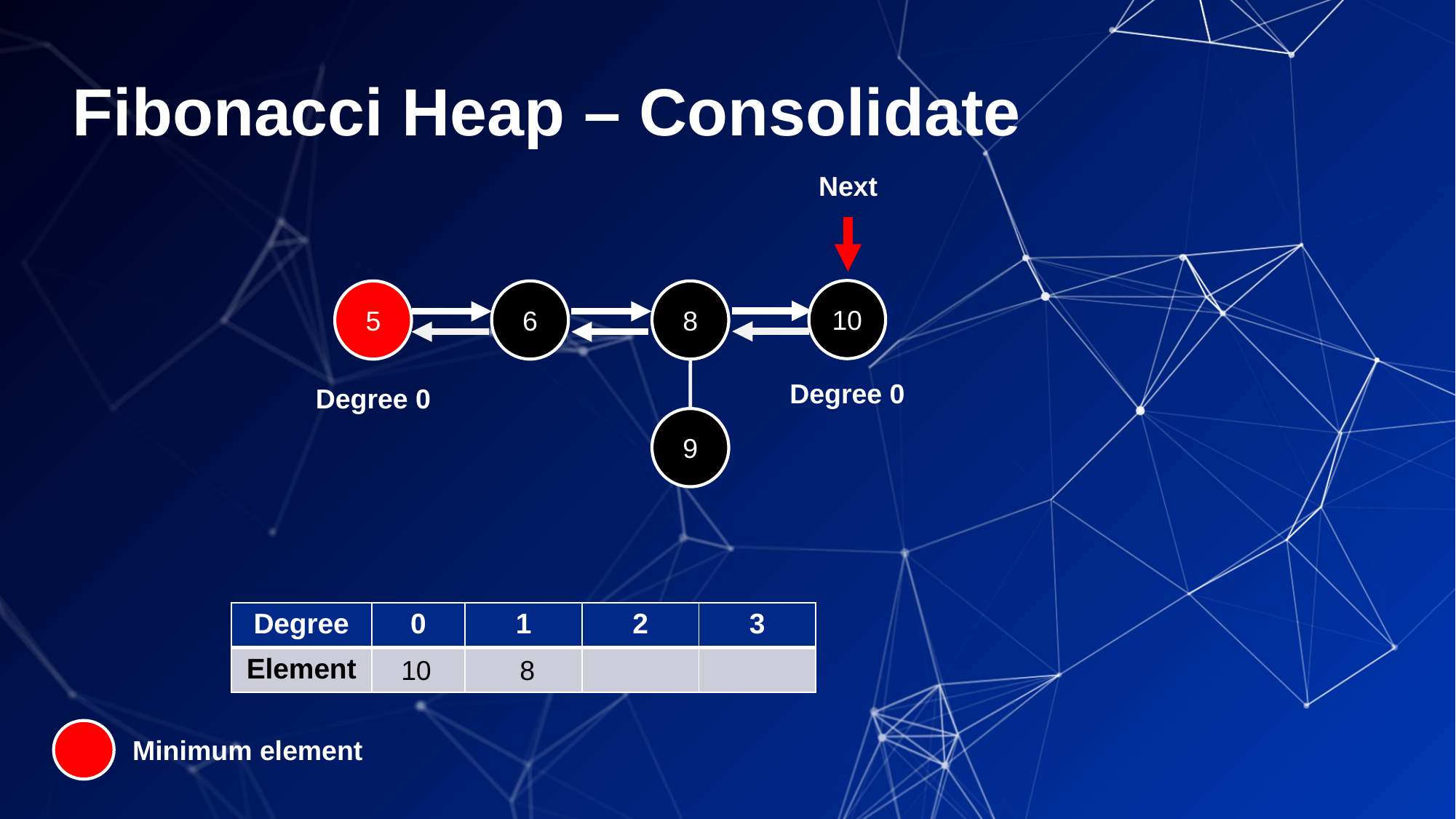

Fibonacci Heap – Consolidate
Next
10
5
6
8
Degree 0
Degree 0
9
| Degree | 0 | 1 | 2 | 3 |
| --- | --- | --- | --- | --- |
| Element |  |  |  |  |
10
8

Minimum element